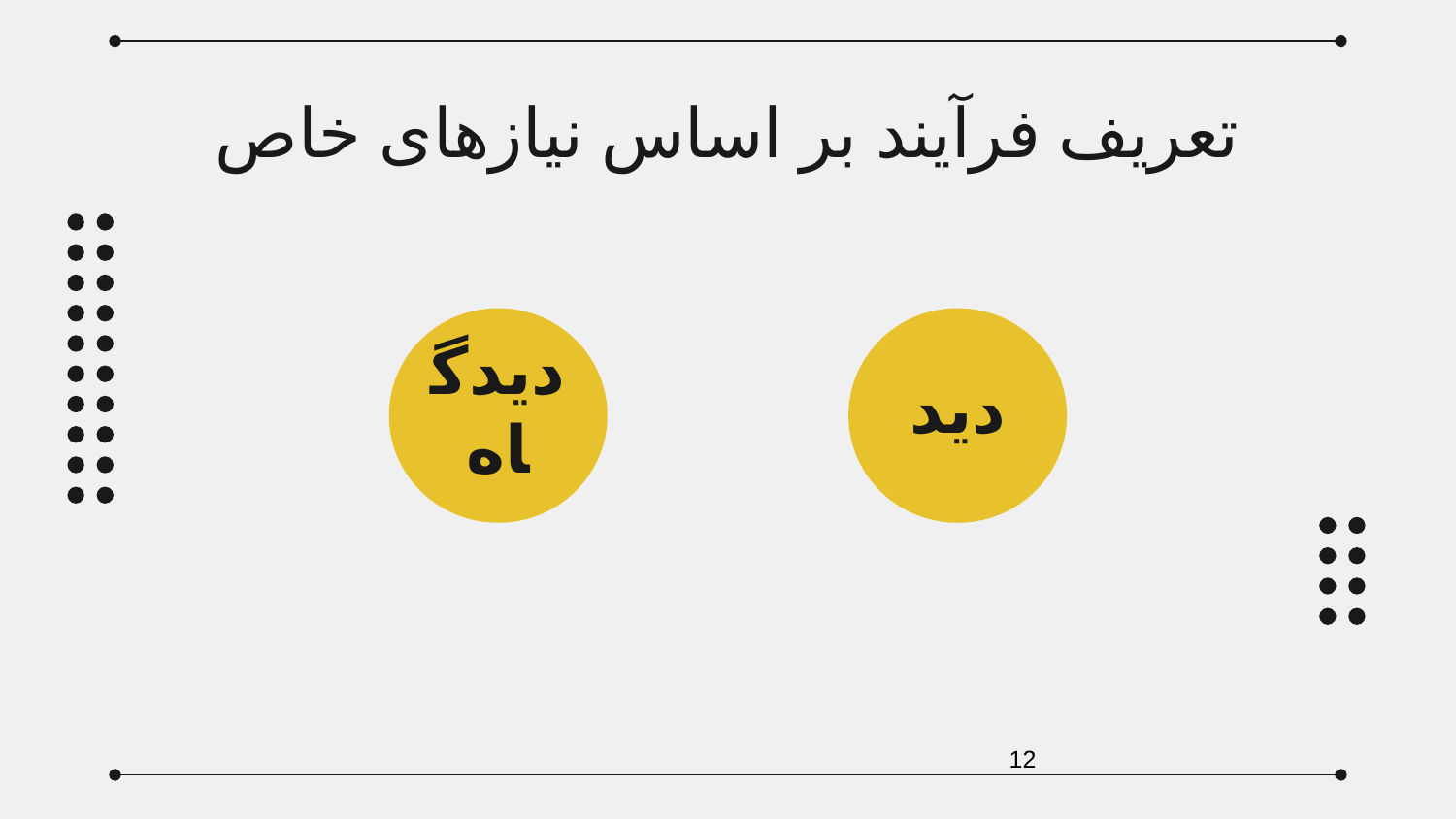

# تعریف فرآیند بر اساس نیاز‌های خاص

دیدگاه
دید

12